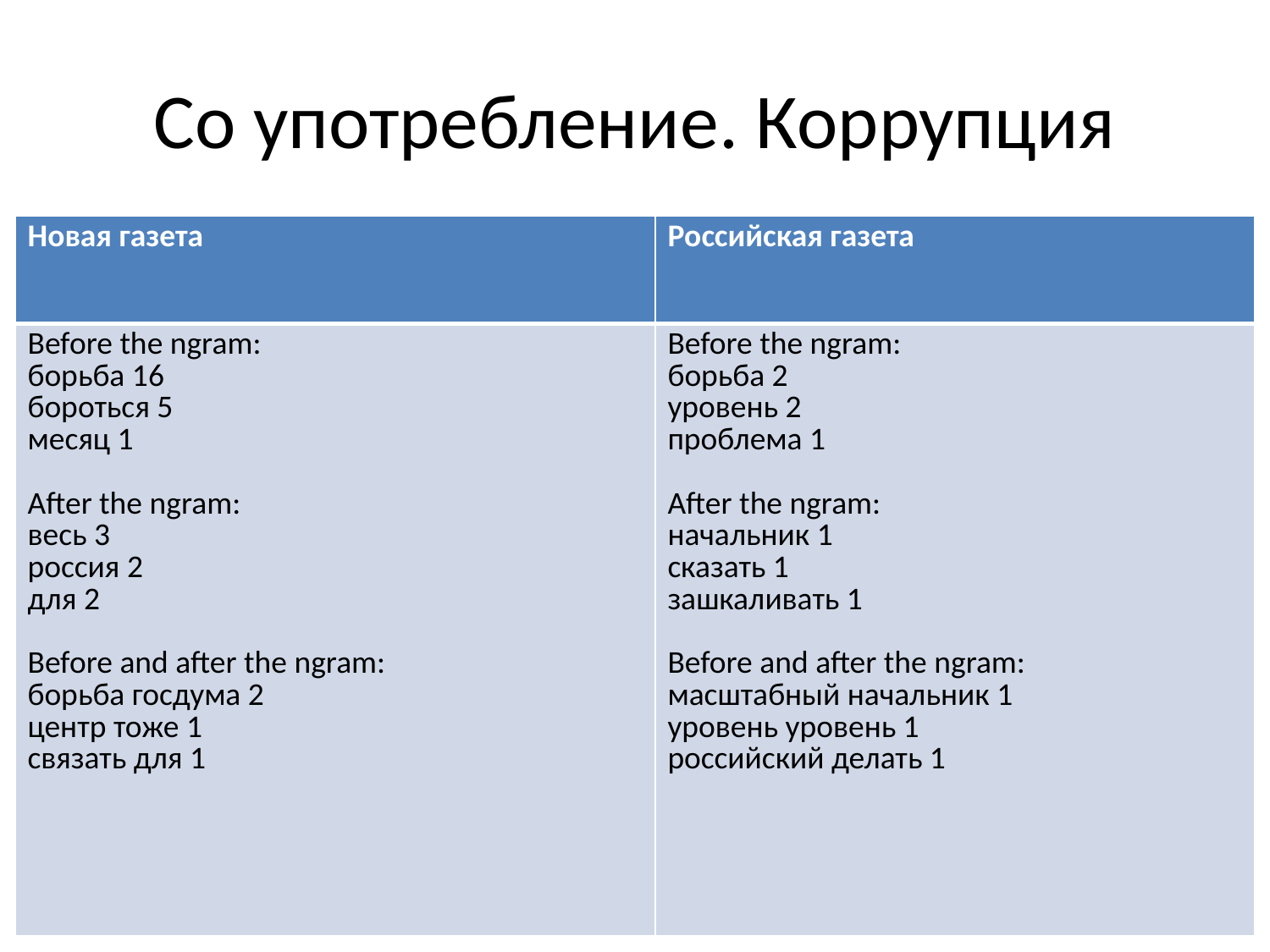

# Со употребление. Коррупция
| Новая газета | Российская газета |
| --- | --- |
| Before the ngram: борьба 16 бороться 5 месяц 1   After the ngram: весь 3 россия 2 для 2   Before and after the ngram: борьба госдума 2 центр тоже 1 связать для 1 | Before the ngram: борьба 2 уровень 2 проблема 1   After the ngram: начальник 1 сказать 1 зашкаливать 1   Before and after the ngram: масштабный начальник 1 уровень уровень 1 российский делать 1 |